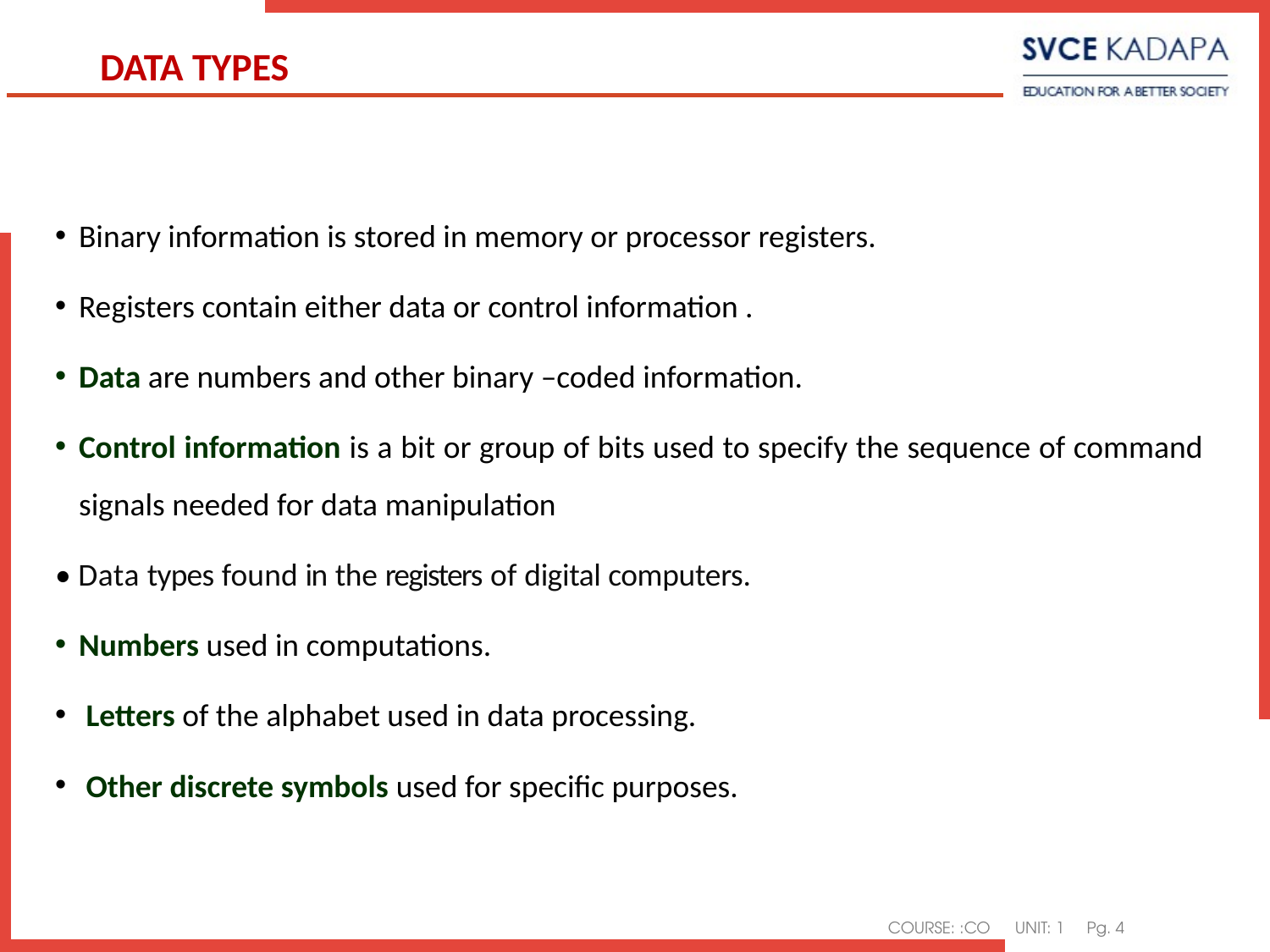

# DATA TYPES
Binary information is stored in memory or processor registers.
Registers contain either data or control information .
Data are numbers and other binary –coded information.
Control information is a bit or group of bits used to specify the sequence of command signals needed for data manipulation
• Data types found in the registers of digital computers.
Numbers used in computations.
 Letters of the alphabet used in data processing.
 Other discrete symbols used for specific purposes.